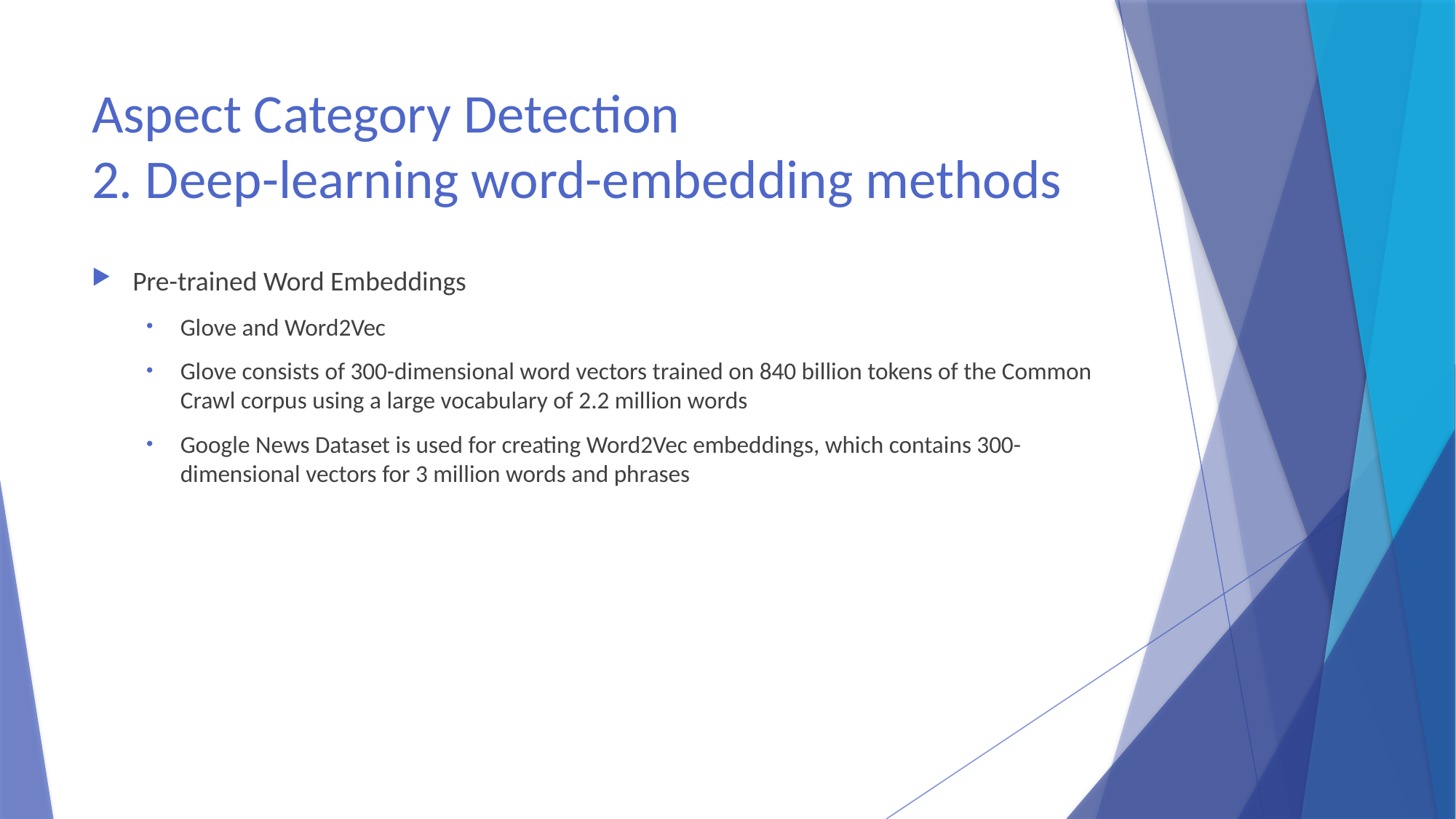

# Aspect Category Detection 2. Deep-learning word-embedding methods
Pre-trained Word Embeddings
Glove and Word2Vec
Glove consists of 300-dimensional word vectors trained on 840 billion tokens of the Common Crawl corpus using a large vocabulary of 2.2 million words
Google News Dataset is used for creating Word2Vec embeddings, which contains 300-dimensional vectors for 3 million words and phrases